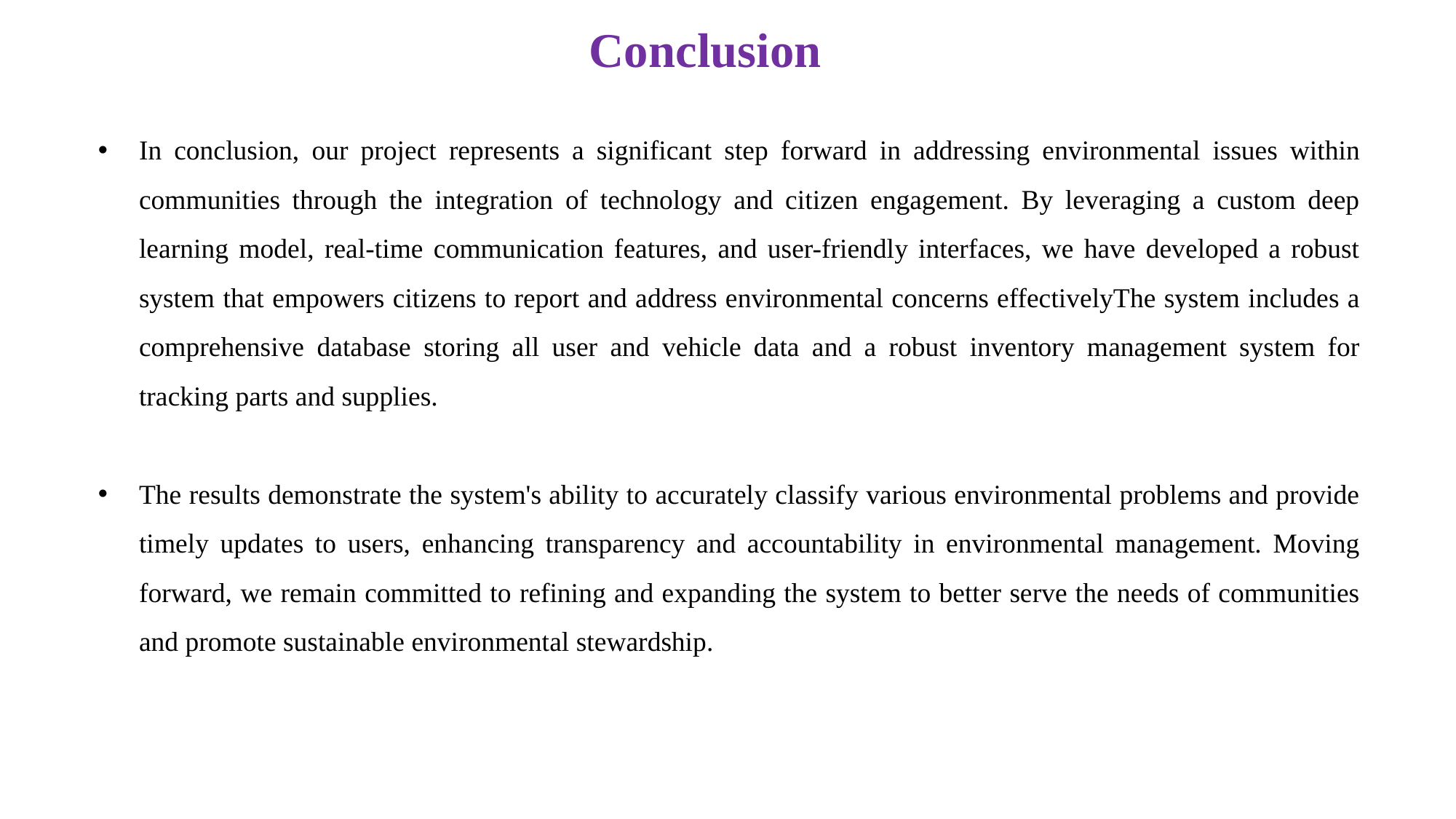

# Conclusion
In conclusion, our project represents a significant step forward in addressing environmental issues within communities through the integration of technology and citizen engagement. By leveraging a custom deep learning model, real-time communication features, and user-friendly interfaces, we have developed a robust system that empowers citizens to report and address environmental concerns effectivelyThe system includes a comprehensive database storing all user and vehicle data and a robust inventory management system for tracking parts and supplies.

The results demonstrate the system's ability to accurately classify various environmental problems and provide timely updates to users, enhancing transparency and accountability in environmental management. Moving forward, we remain committed to refining and expanding the system to better serve the needs of communities and promote sustainable environmental stewardship.